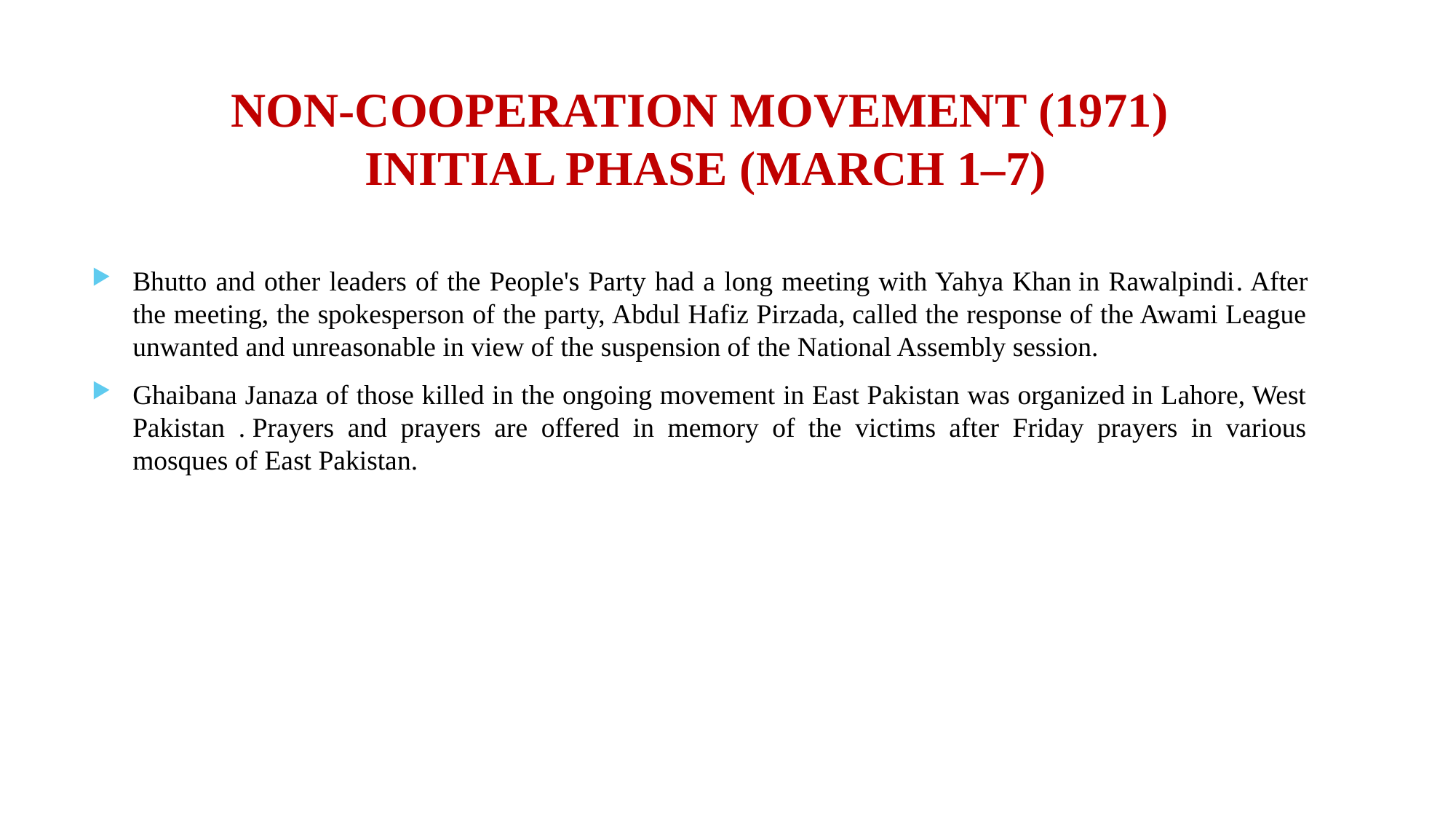

# NON-COOPERATION MOVEMENT (1971) INITIAL PHASE (MARCH 1–7)
Bhutto and other leaders of the People's Party had a long meeting with Yahya Khan in Rawalpindi. After the meeting, the spokesperson of the party, Abdul Hafiz Pirzada, called the response of the Awami League unwanted and unreasonable in view of the suspension of the National Assembly session.
Ghaibana Janaza of those killed in the ongoing movement in East Pakistan was organized in Lahore, West Pakistan . Prayers and prayers are offered in memory of the victims after Friday prayers in various mosques of East Pakistan.